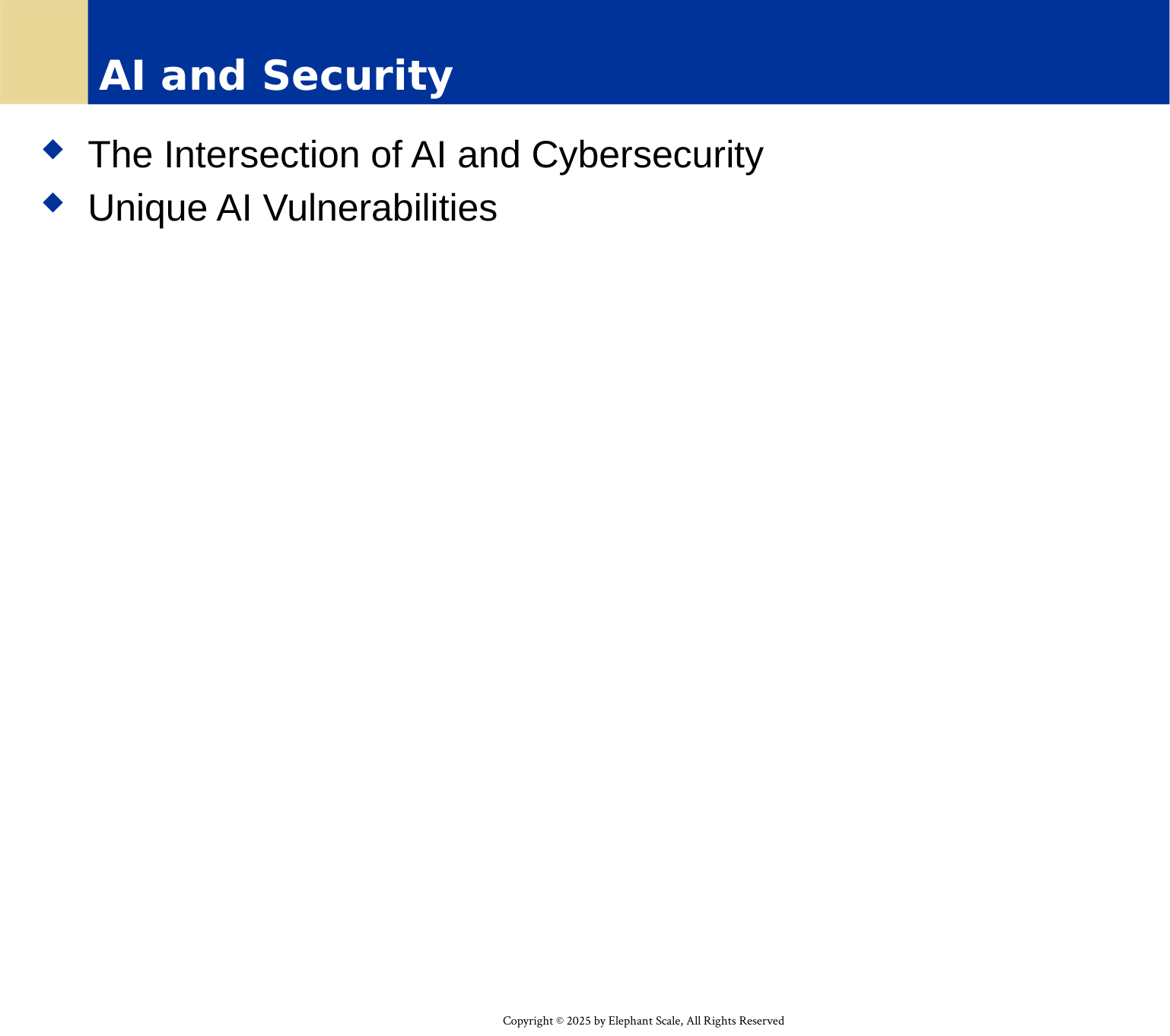

# AI and Security
 The Intersection of AI and Cybersecurity
 Unique AI Vulnerabilities
Copyright © 2025 by Elephant Scale, All Rights Reserved